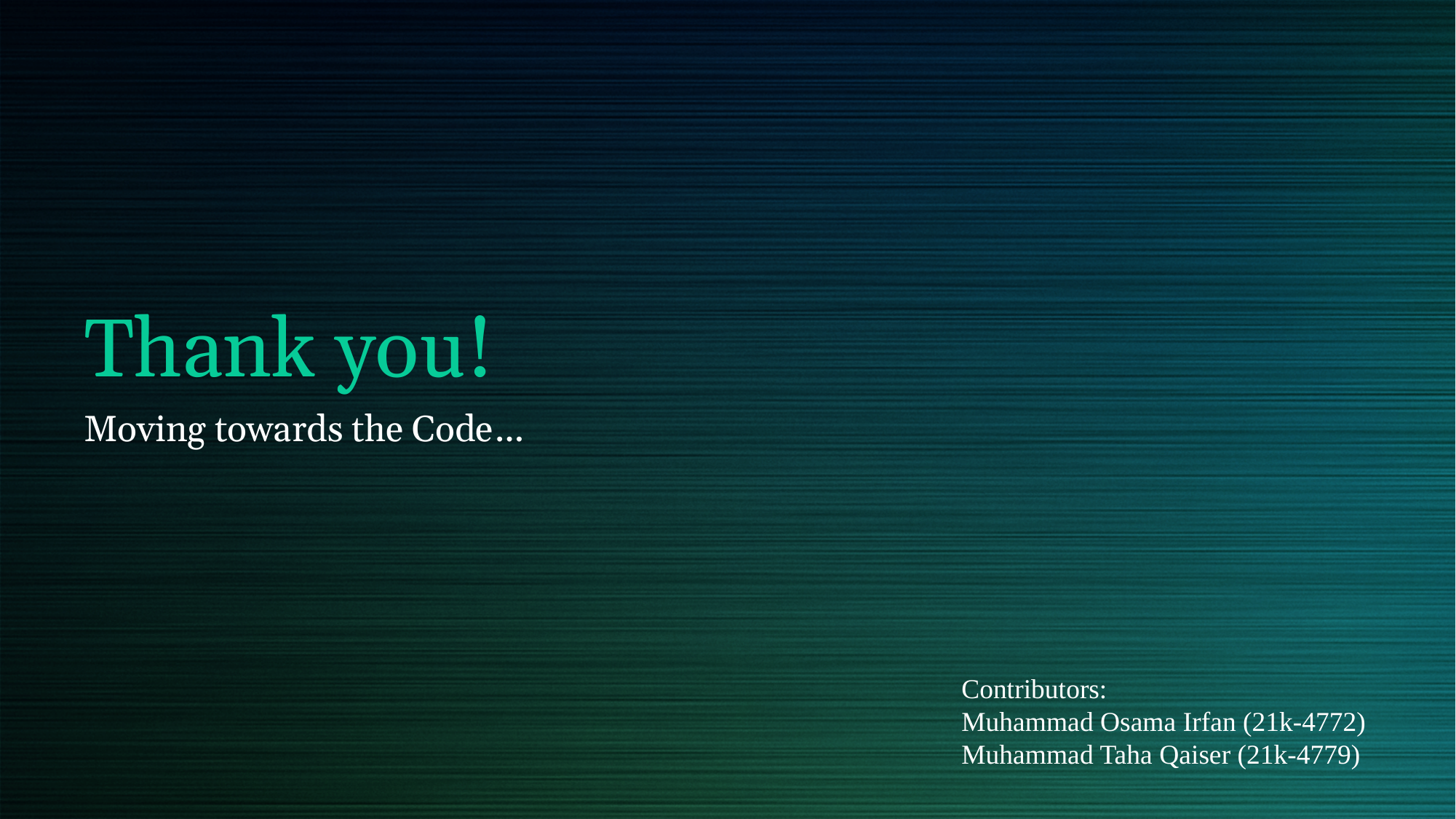

# Thank you!
Moving towards the Code…
Contributors:
Muhammad Osama Irfan (21k-4772)
Muhammad Taha Qaiser (21k-4779)